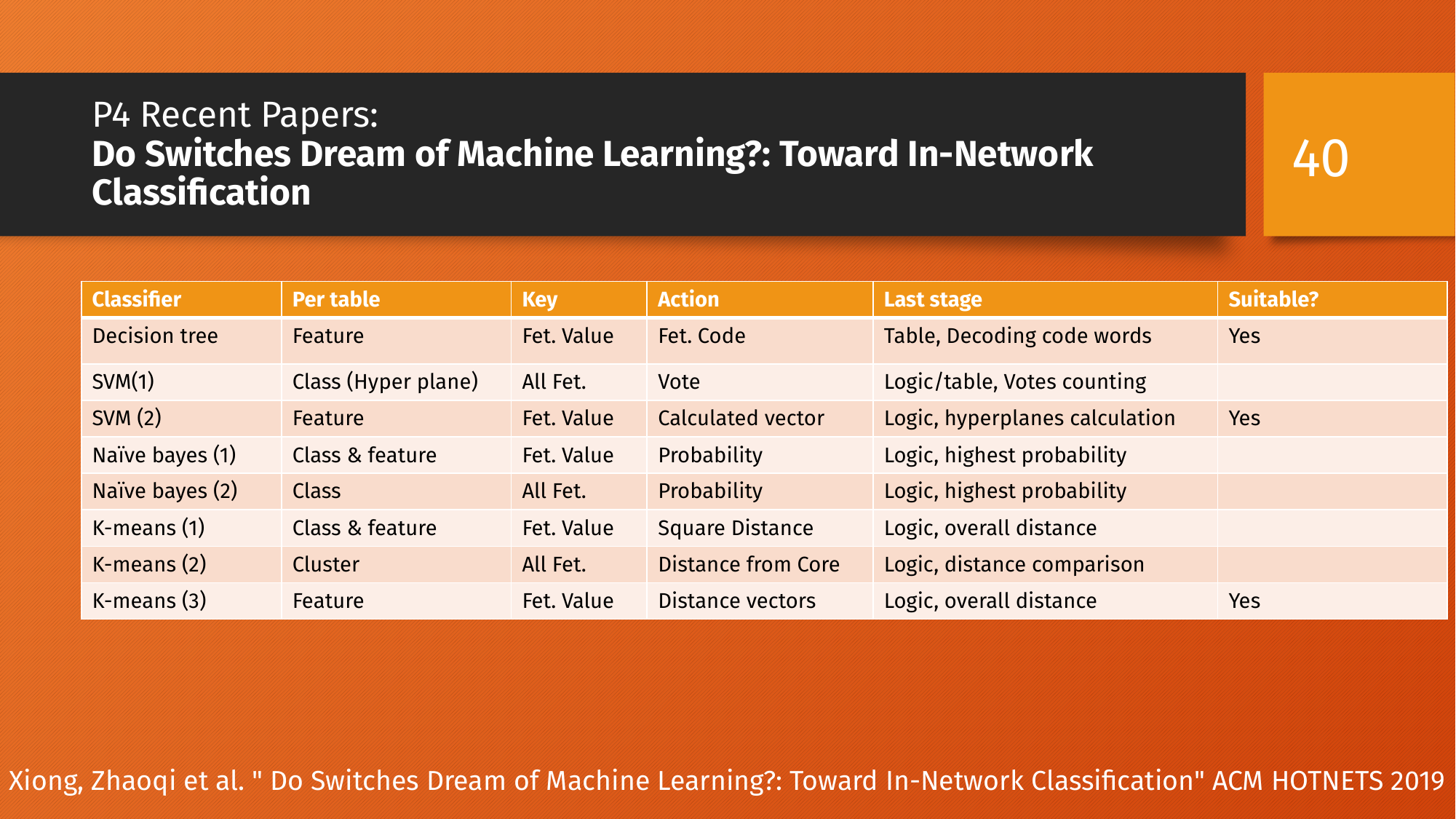

40
# P4 Recent Papers: Do Switches Dream of Machine Learning?: Toward In-Network Classification
| Classifier | Per table | Key | Action | Last stage | Suitable? |
| --- | --- | --- | --- | --- | --- |
| Decision tree | Feature | Fet. Value | Fet. Code | Table, Decoding code words | Yes |
| SVM(1) | Class (Hyper plane) | All Fet. | Vote | Logic/table, Votes counting |  |
| SVM (2) | Feature | Fet. Value | Calculated vector | Logic, hyperplanes calculation | Yes |
| Naïve bayes (1) | Class & feature | Fet. Value | Probability | Logic, highest probability |  |
| Naïve bayes (2) | Class | All Fet. | Probability | Logic, highest probability |  |
| K-means (1) | Class & feature | Fet. Value | Square Distance | Logic, overall distance |  |
| K-means (2) | Cluster | All Fet. | Distance from Core | Logic, distance comparison |  |
| K-means (3) | Feature | Fet. Value | Distance vectors | Logic, overall distance | Yes |
Xiong, Zhaoqi et al. " Do Switches Dream of Machine Learning?: Toward In-Network Classification" ACM HOTNETS 2019